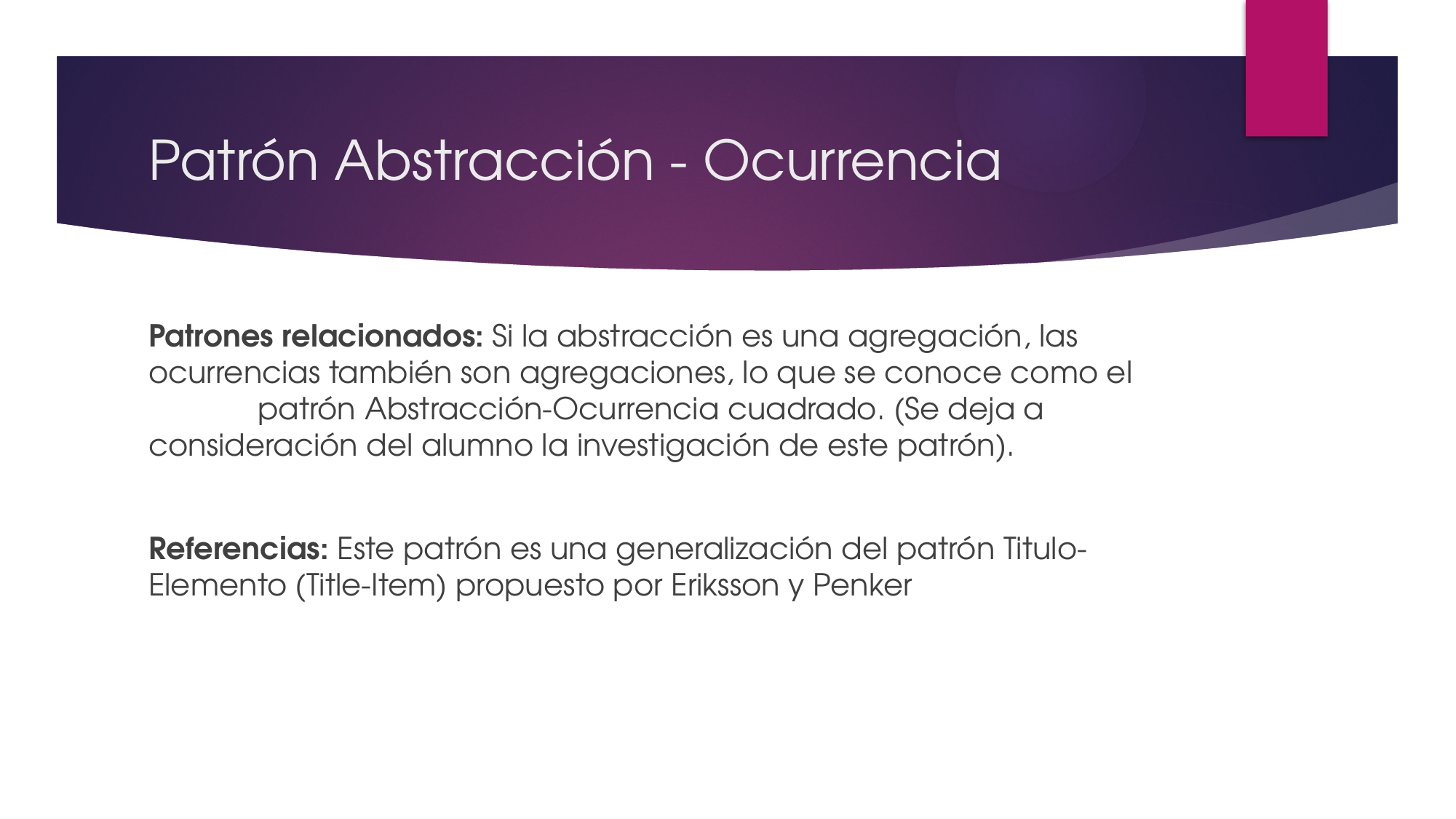

# Patrón Abstracción - Ocurrencia
Patrones relacionados: Si la abstracción es una agregación, las 	ocurrencias también son agregaciones, lo que se conoce como el 	patrón Abstracción-Ocurrencia cuadrado. (Se deja a 	consideración del alumno la investigación de este patrón).

Referencias: Este patrón es una generalización del patrón Titulo-	Elemento (Title-Item) propuesto por Eriksson y Penker